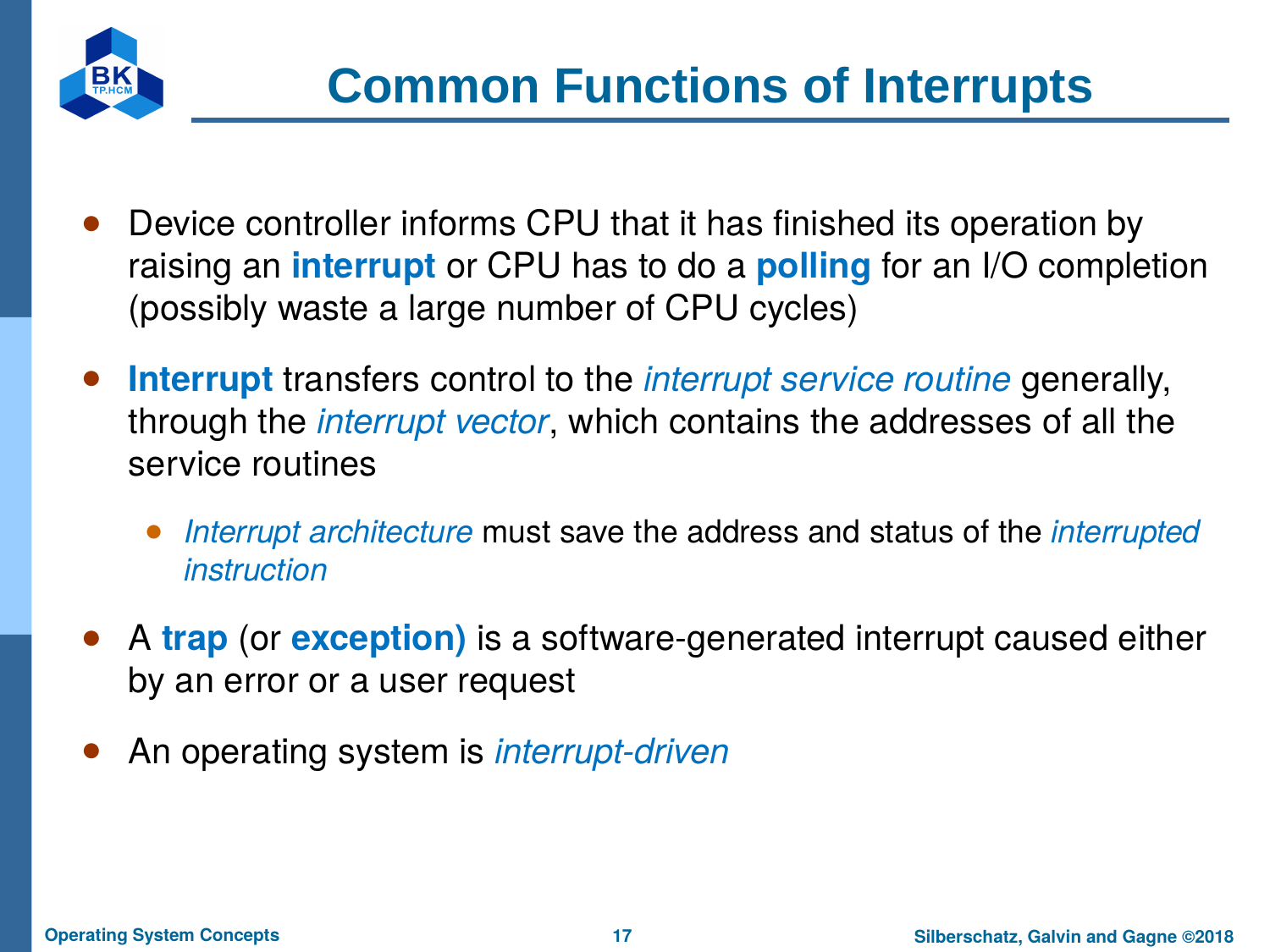

# Common Functions of Interrupts
Device controller informs CPU that it has finished its operation by raising an interrupt or CPU has to do a polling for an I/O completion (possibly waste a large number of CPU cycles)
Interrupt transfers control to the interrupt service routine generally, through the interrupt vector, which contains the addresses of all the service routines
Interrupt architecture must save the address and status of the interrupted instruction
A trap (or exception) is a software-generated interrupt caused either by an error or a user request
An operating system is interrupt-driven